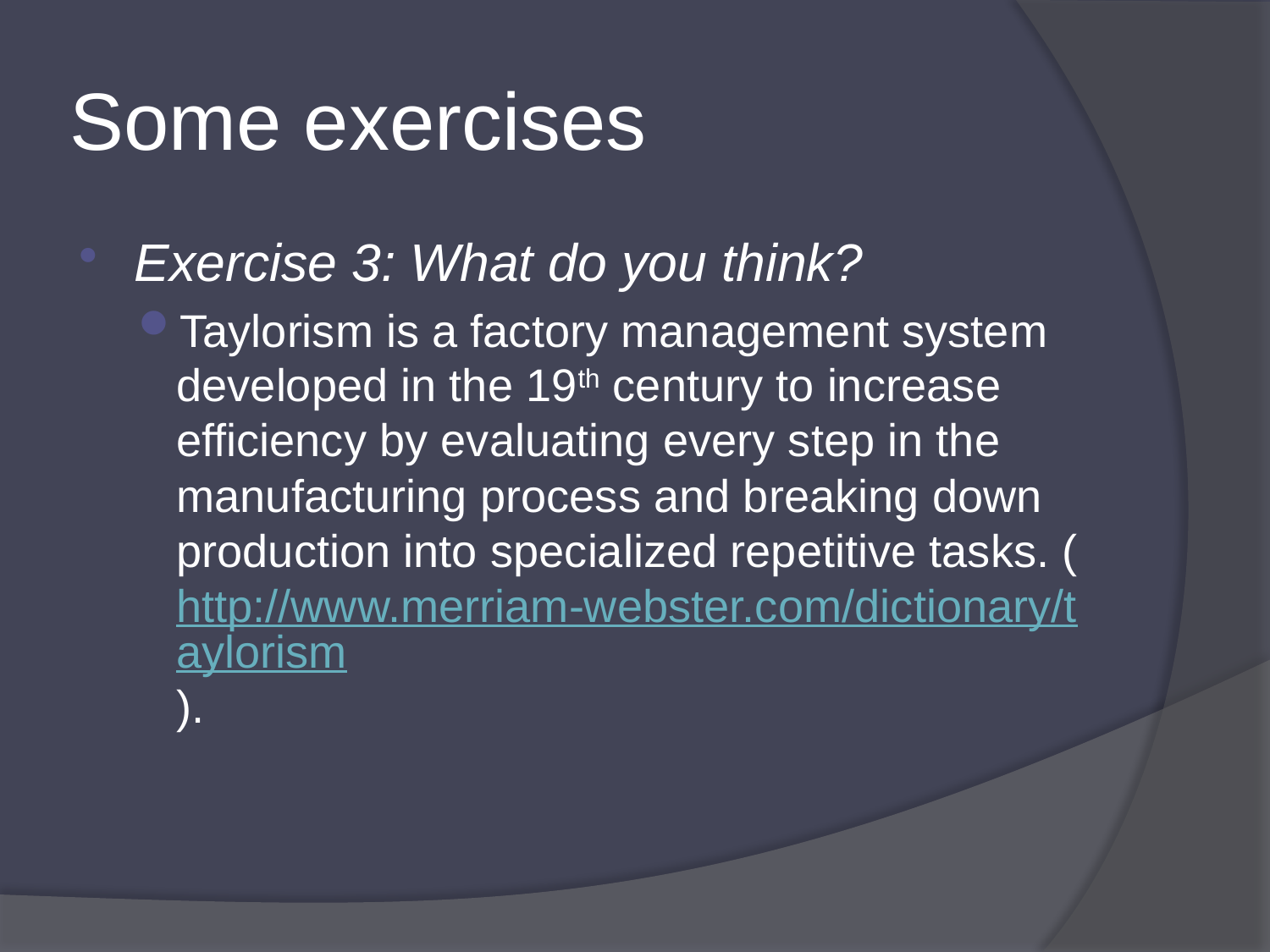

# Some exercises
Exercise 3: What do you think?
Taylorism is a factory management system developed in the 19th century to increase efficiency by evaluating every step in the manufacturing process and breaking down production into specialized repetitive tasks. (http://www.merriam-webster.com/dictionary/taylorism).